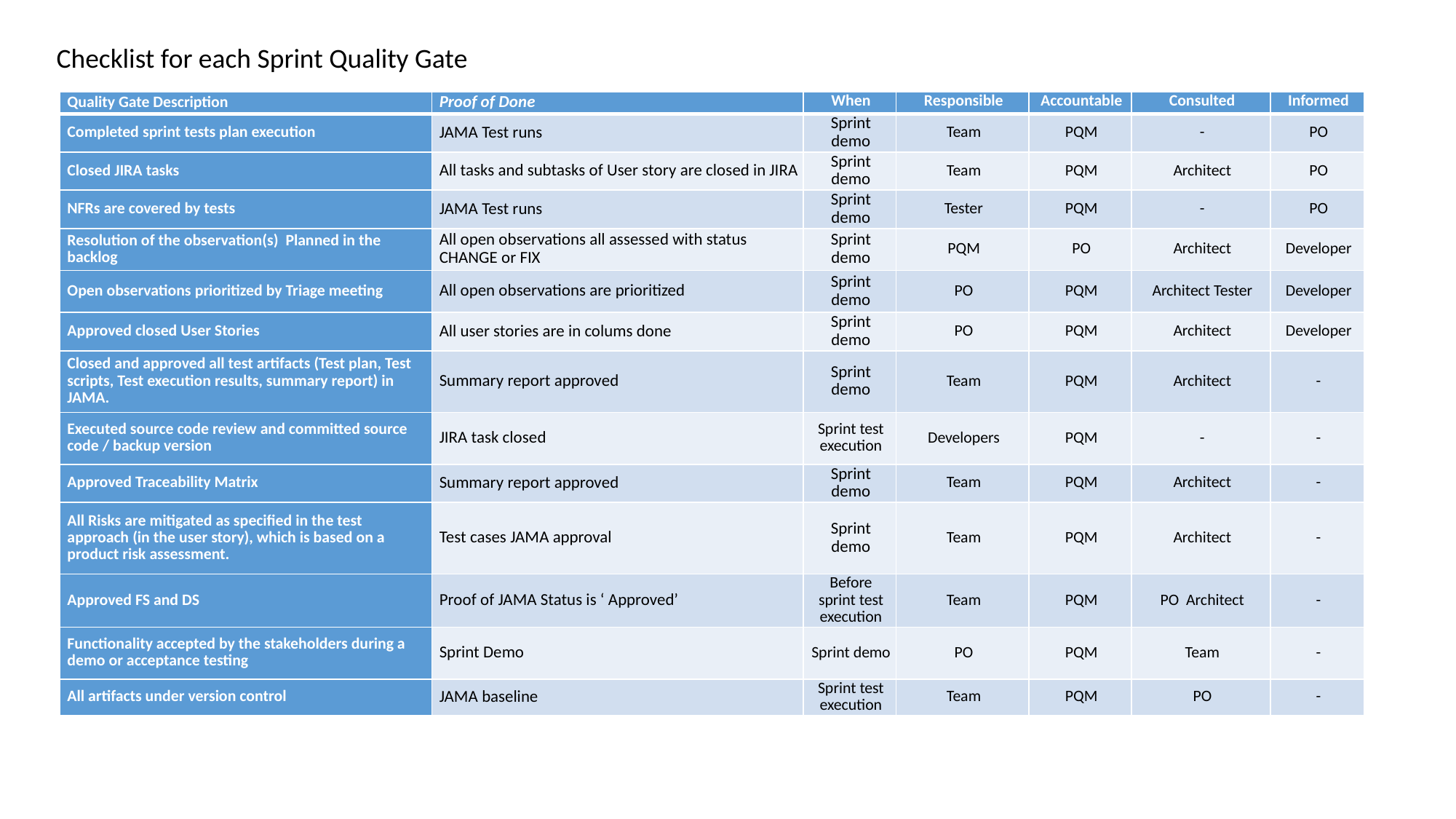

Checklist for each Sprint Quality Gate
| Quality Gate Description | Proof of Done | When | Responsible | Accountable | Consulted | Informed |
| --- | --- | --- | --- | --- | --- | --- |
| Completed sprint tests plan execution | JAMA Test runs | Sprint demo | Team | PQM | - | PO |
| Closed JIRA tasks | All tasks and subtasks of User story are closed in JIRA | Sprint demo | Team | PQM | Architect | PO |
| NFRs are covered by tests | JAMA Test runs | Sprint demo | Tester | PQM | - | PO |
| Resolution of the observation(s) Planned in the backlog | All open observations all assessed with status CHANGE or FIX | Sprint demo | PQM | PO | Architect | Developer |
| Open observations prioritized by Triage meeting | All open observations are prioritized | Sprint demo | PO | PQM | Architect Tester | Developer |
| Approved closed User Stories | All user stories are in colums done | Sprint demo | PO | PQM | Architect | Developer |
| Closed and approved all test artifacts (Test plan, Test scripts, Test execution results, summary report) in JAMA. | Summary report approved | Sprint demo | Team | PQM | Architect | - |
| Executed source code review and committed source code / backup version | JIRA task closed | Sprint test execution | Developers | PQM | - | - |
| Approved Traceability Matrix | Summary report approved | Sprint demo | Team | PQM | Architect | - |
| All Risks are mitigated as specified in the test approach (in the user story), which is based on a product risk assessment. | Test cases JAMA approval | Sprint demo | Team | PQM | Architect | - |
| Approved FS and DS | Proof of JAMA Status is ‘ Approved’ | Before sprint test execution | Team | PQM | PO Architect | - |
| Functionality accepted by the stakeholders during a demo or acceptance testing | Sprint Demo | Sprint demo | PO | PQM | Team | - |
| All artifacts under version control | JAMA baseline | Sprint test execution | Team | PQM | PO | - |